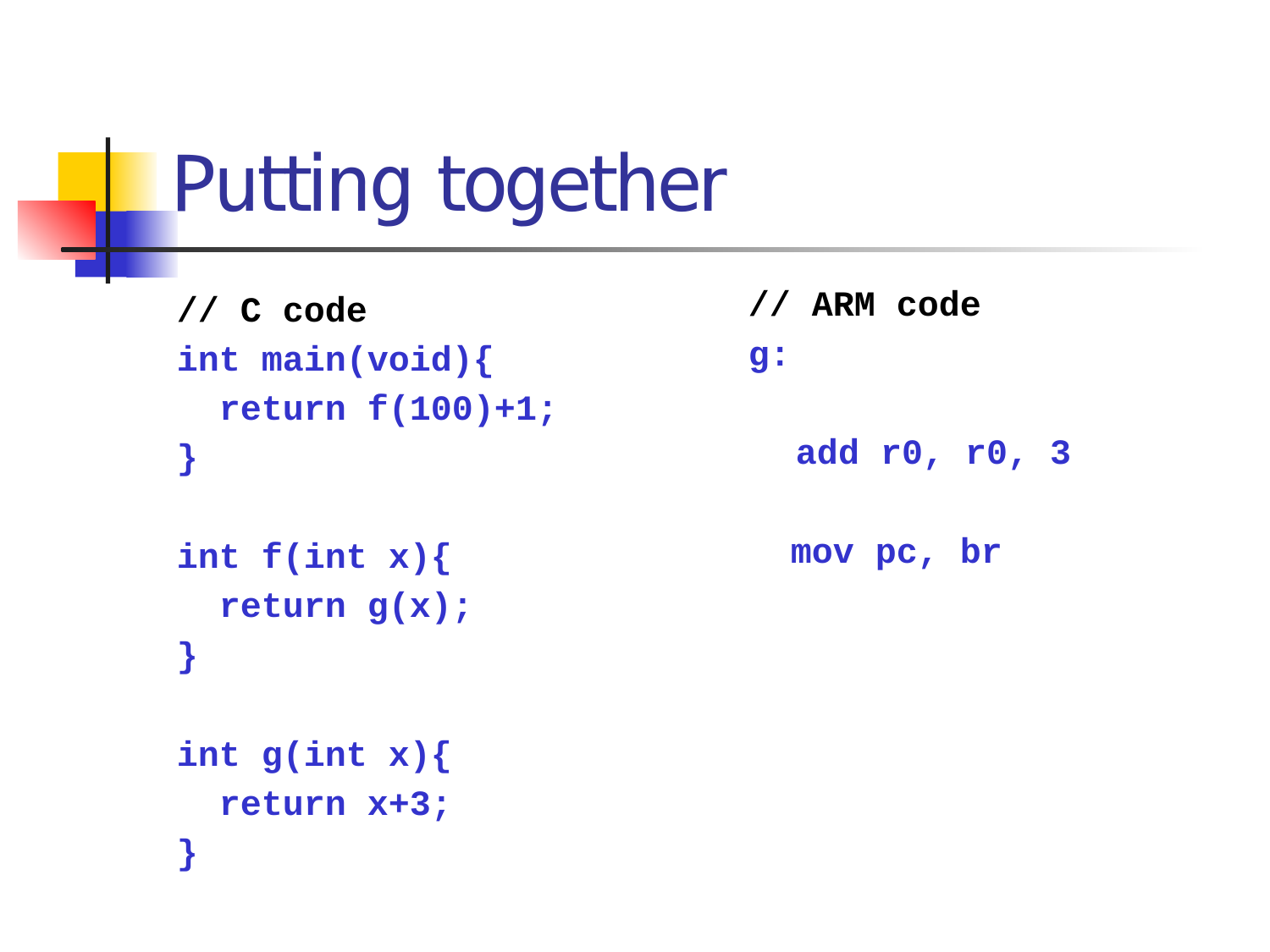

# Putting together
// ARM code
g:

	add r0, r0, 3

  mov pc, br
// C code
int main(void){
  return f(100)+1;
}

int f(int x){
  return g(x);
}

int g(int x){
  return x+3;
}